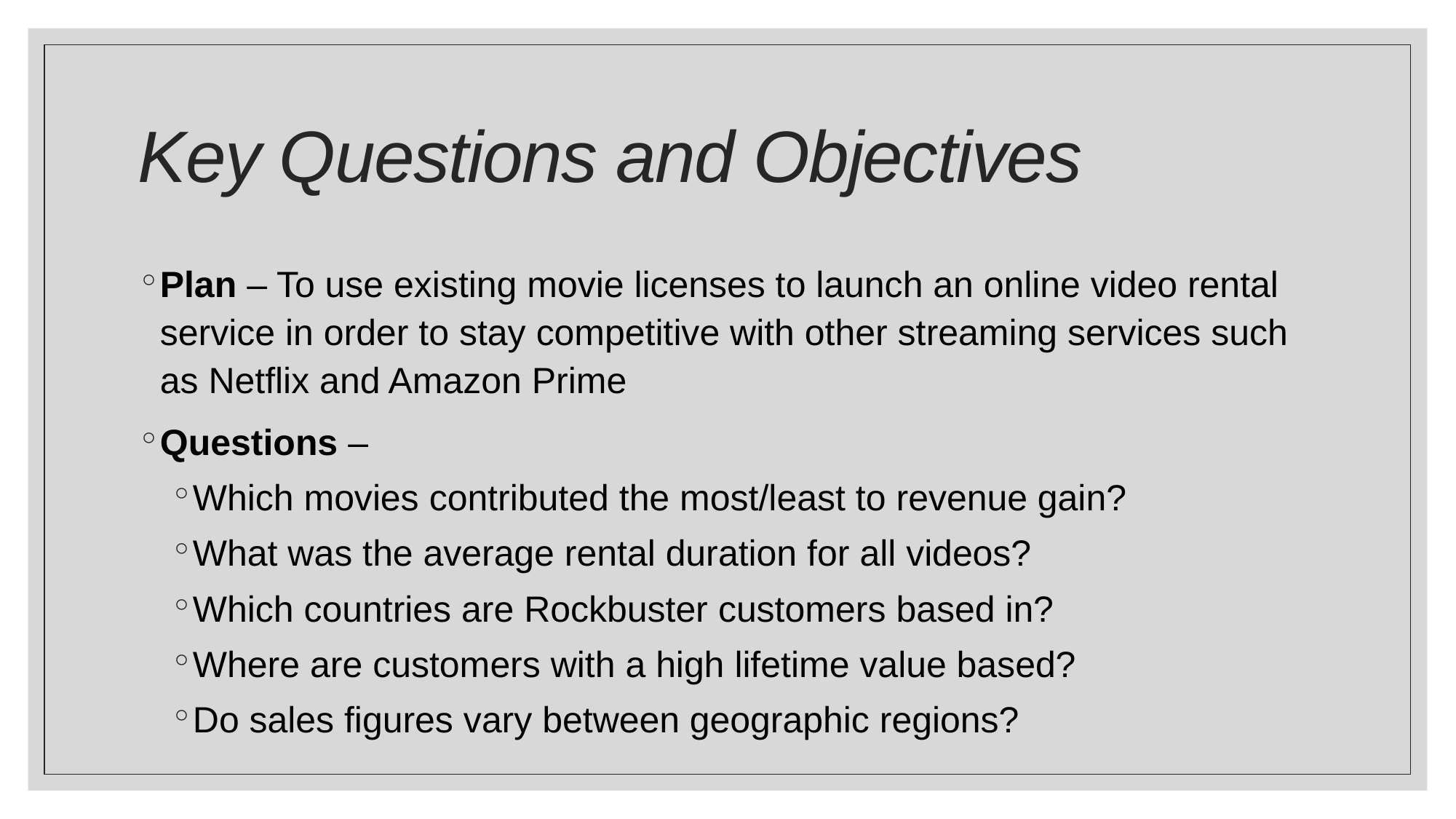

# Key Questions and Objectives
Plan – To use existing movie licenses to launch an online video rental service in order to stay competitive with other streaming services such as Netflix and Amazon Prime
Questions –
Which movies contributed the most/least to revenue gain?
What was the average rental duration for all videos?
Which countries are Rockbuster customers based in?
Where are customers with a high lifetime value based?
Do sales figures vary between geographic regions?